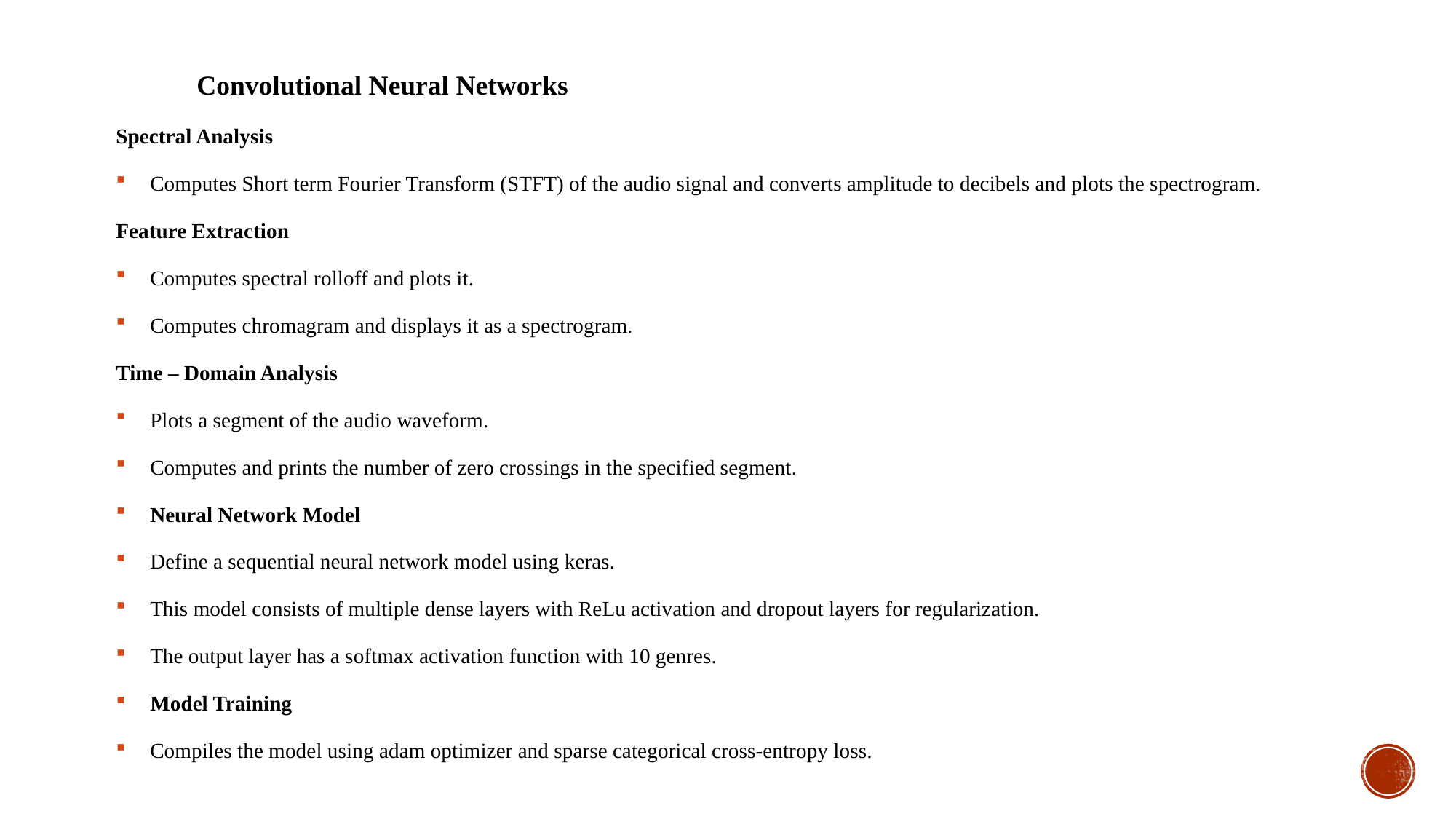

Convolutional Neural Networks
Spectral Analysis
Computes Short term Fourier Transform (STFT) of the audio signal and converts amplitude to decibels and plots the spectrogram.
Feature Extraction
Computes spectral rolloff and plots it.
Computes chromagram and displays it as a spectrogram.
Time – Domain Analysis
Plots a segment of the audio waveform.
Computes and prints the number of zero crossings in the specified segment.
Neural Network Model
Define a sequential neural network model using keras.
This model consists of multiple dense layers with ReLu activation and dropout layers for regularization.
The output layer has a softmax activation function with 10 genres.
Model Training
Compiles the model using adam optimizer and sparse categorical cross-entropy loss.